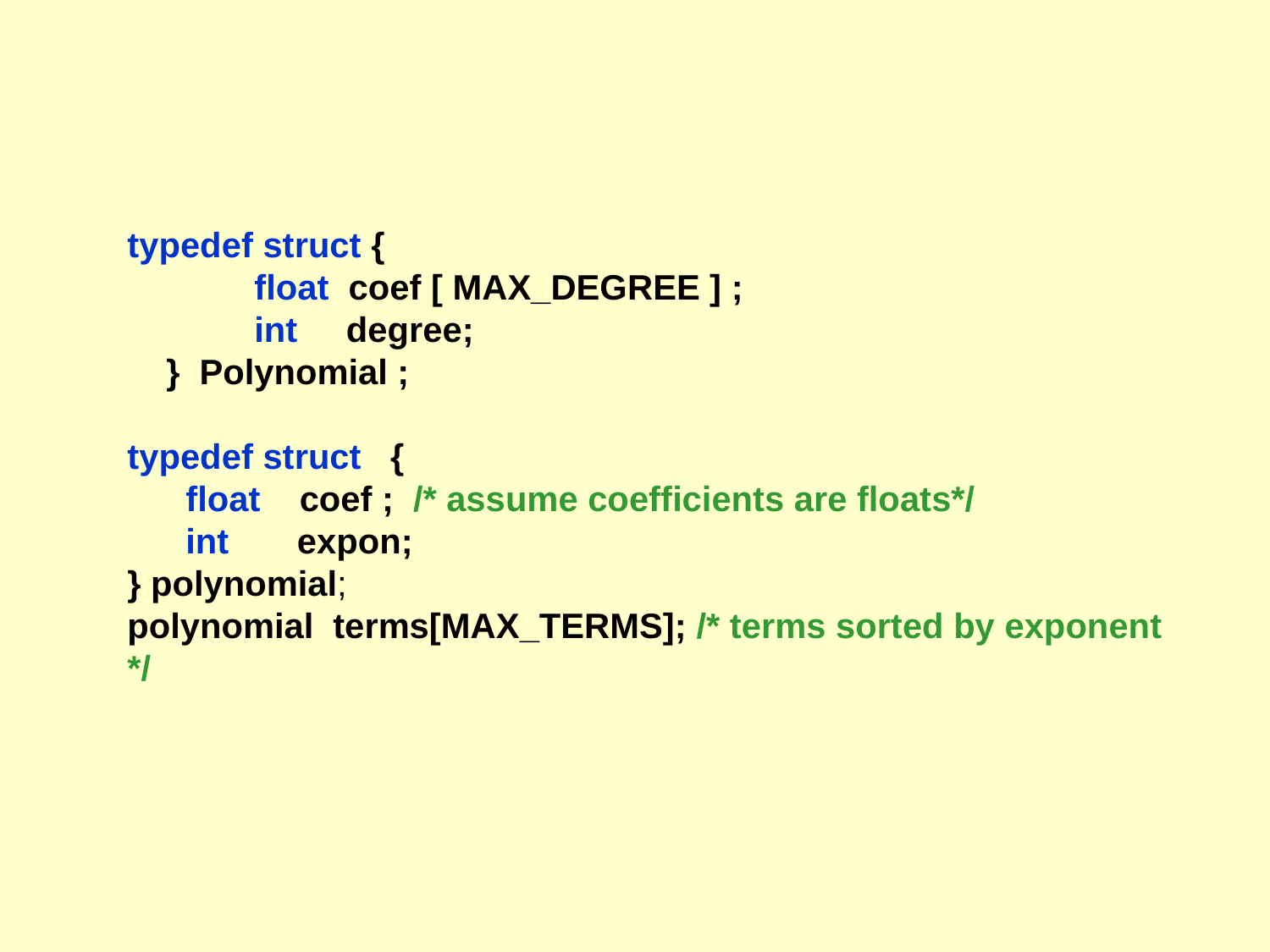

typedef struct {
	float  coef [ MAX_DEGREE ] ;
	int     degree;
    }  Polynomial ;

typedef struct   {
      float    coef ;  /* assume coefficients are floats*/
      int       expon;
} polynomial;
polynomial  terms[MAX_TERMS]; /* terms sorted by exponent */